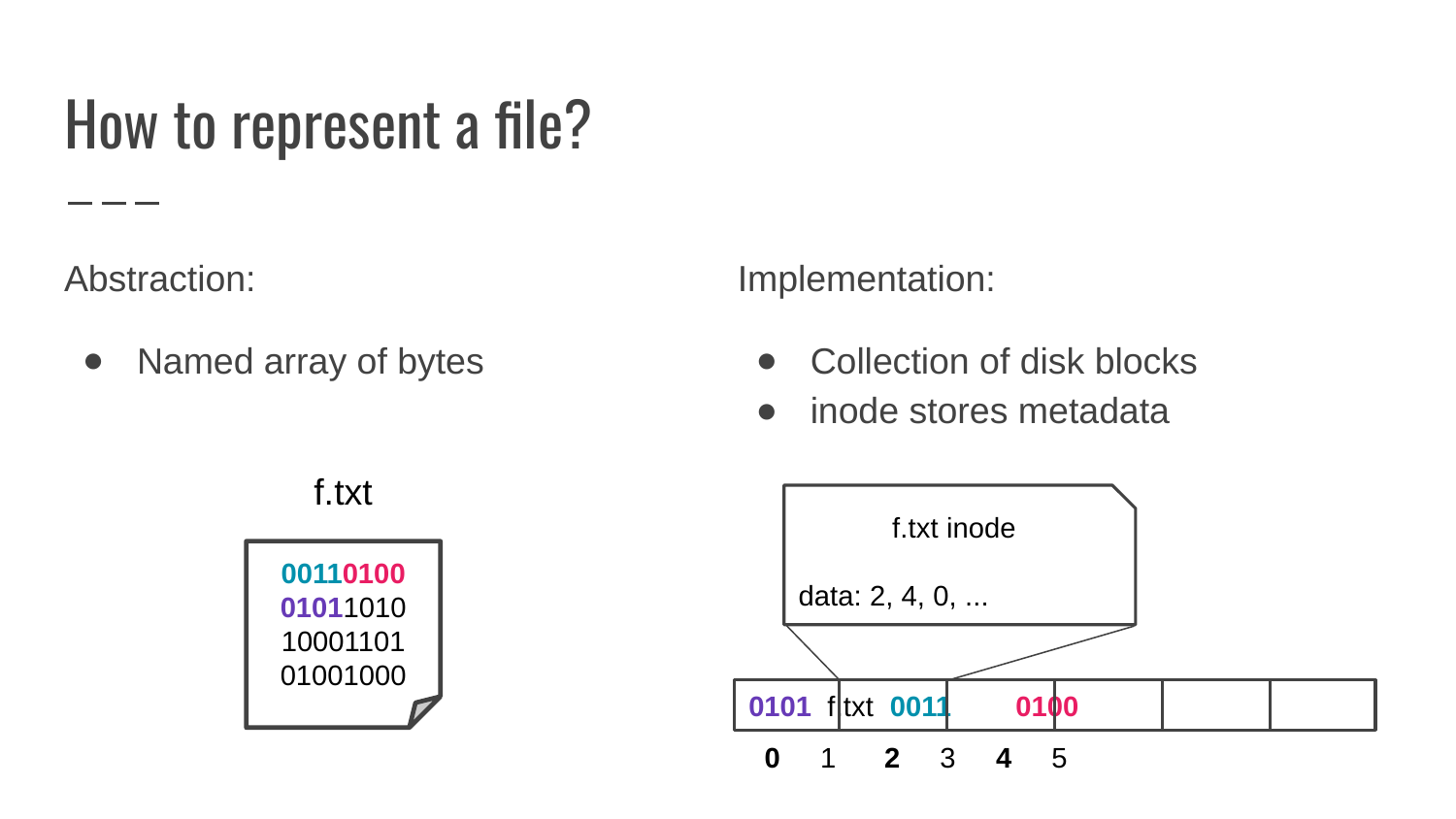

# How to represent a file?
Abstraction:
Named array of bytes
Implementation:
Collection of disk blocks
inode stores metadata
f.txt
00110100
01011010
10001101
01001000
f.txt inode

data: 2, 4, 0, ...
0101  f.txt  0011        0100
  0     1      2     3     4     5